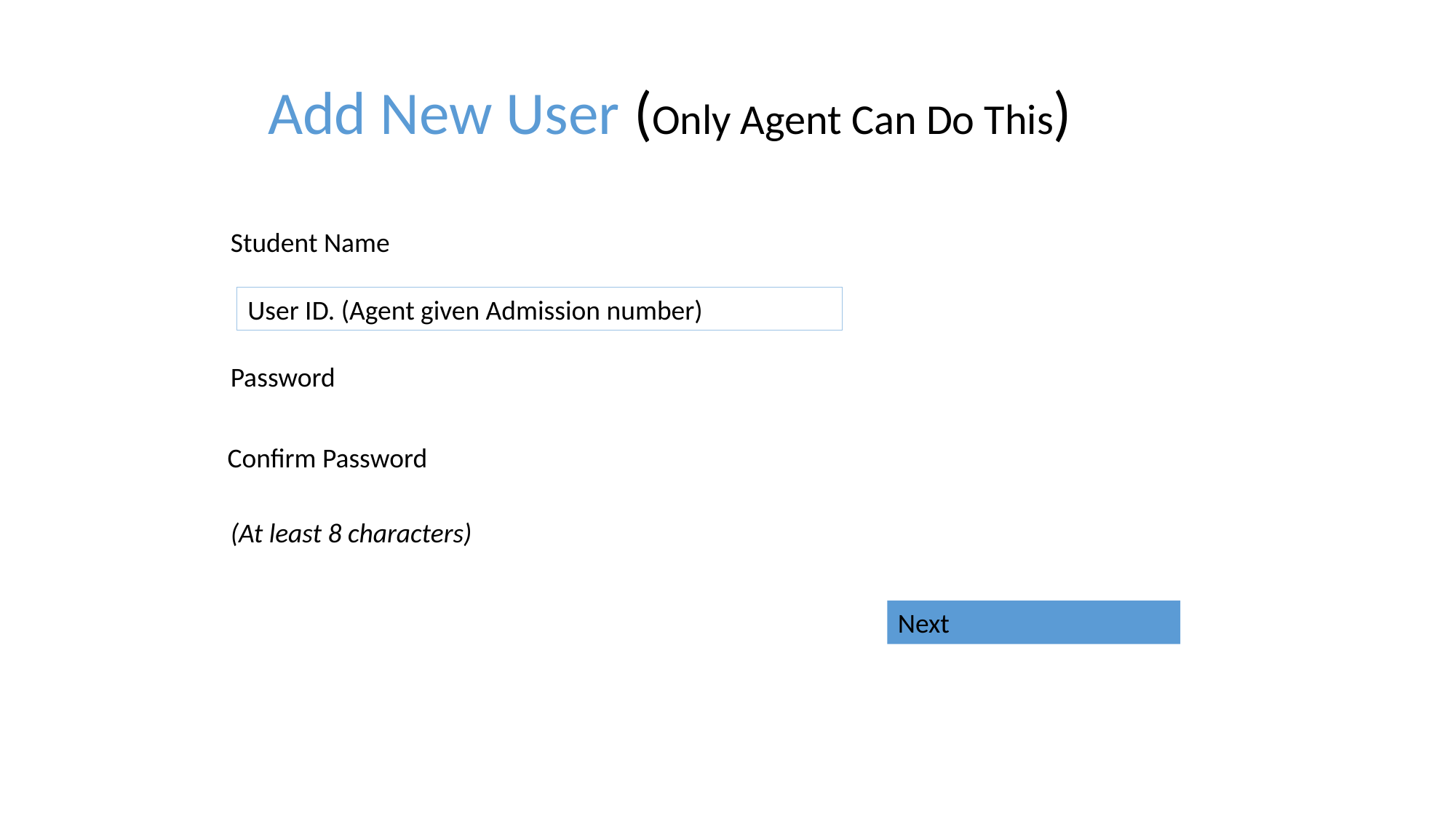

# Add New User (Only Agent Can Do This)
Student Name
User ID. (Agent given Admission number)
Password
Confirm Password
(At least 8 characters)
Next